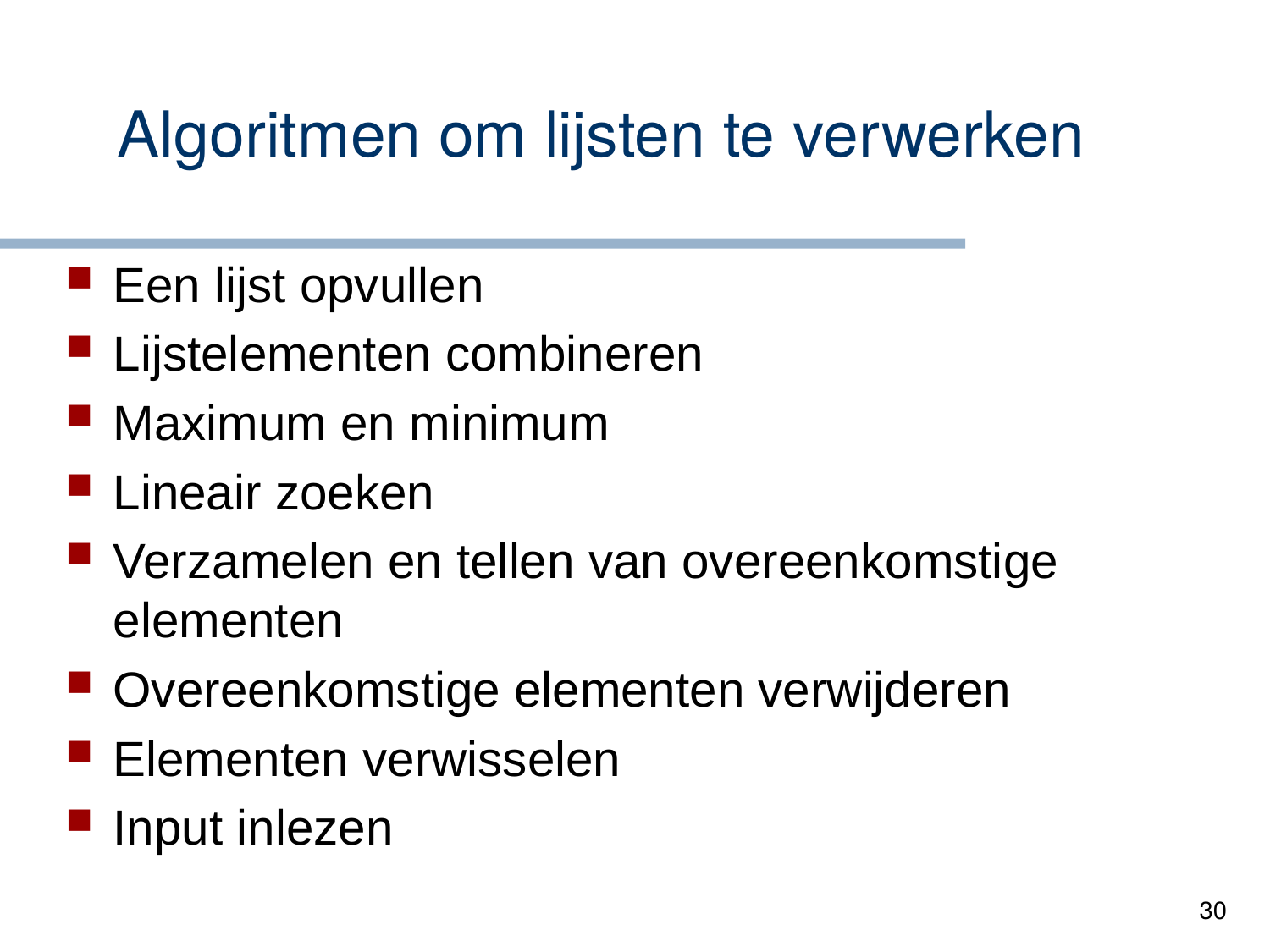

# Algoritmen om lijsten te verwerken
Een lijst opvullen
Lijstelementen combineren
Maximum en minimum
Lineair zoeken
Verzamelen en tellen van overeenkomstige elementen
Overeenkomstige elementen verwijderen
Elementen verwisselen
Input inlezen
30